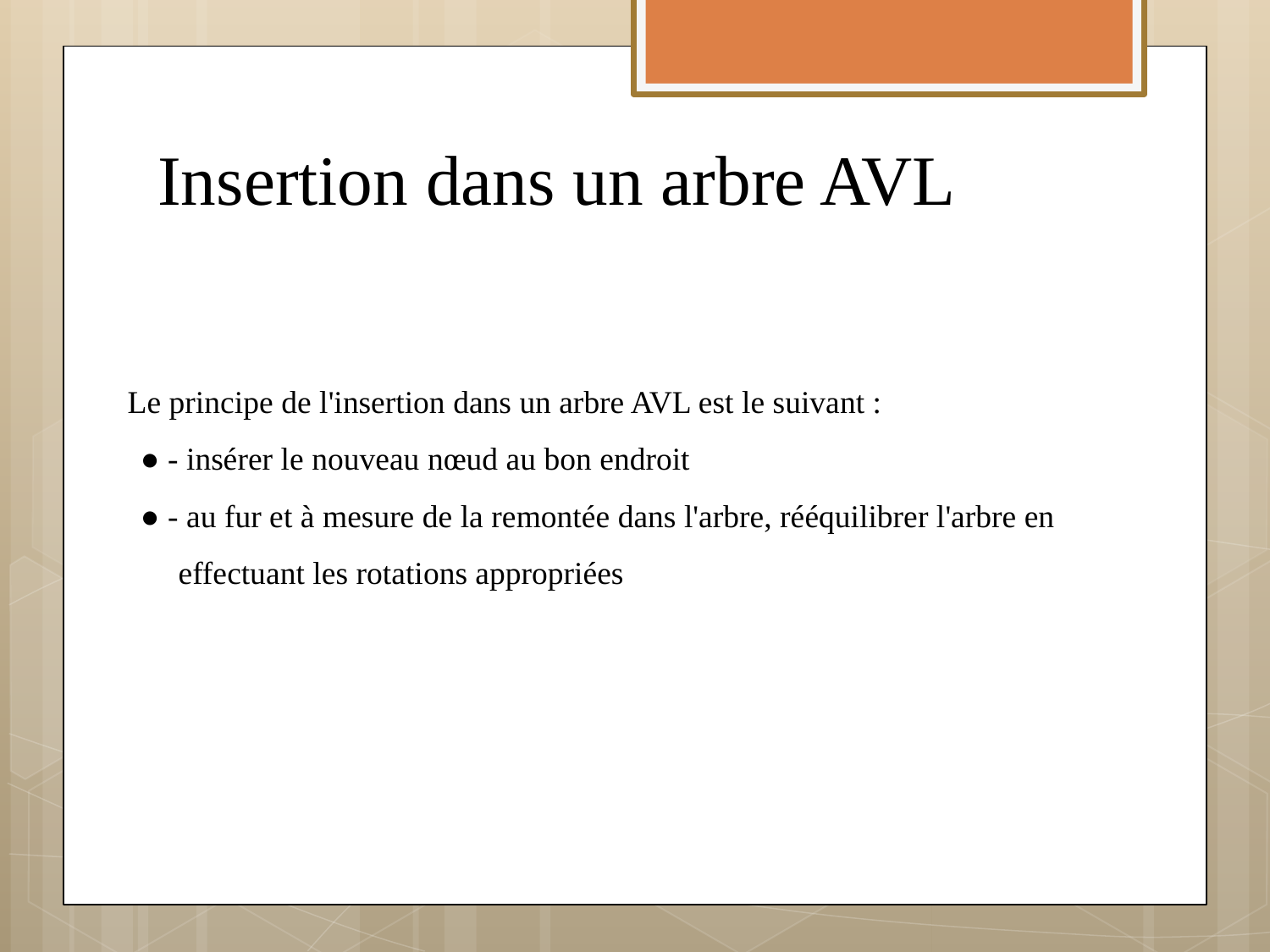

# Insertion dans un arbre AVL
Le principe de l'insertion dans un arbre AVL est le suivant :
● - insérer le nouveau nœud au bon endroit
● - au fur et à mesure de la remontée dans l'arbre, rééquilibrer l'arbre en effectuant les rotations appropriées